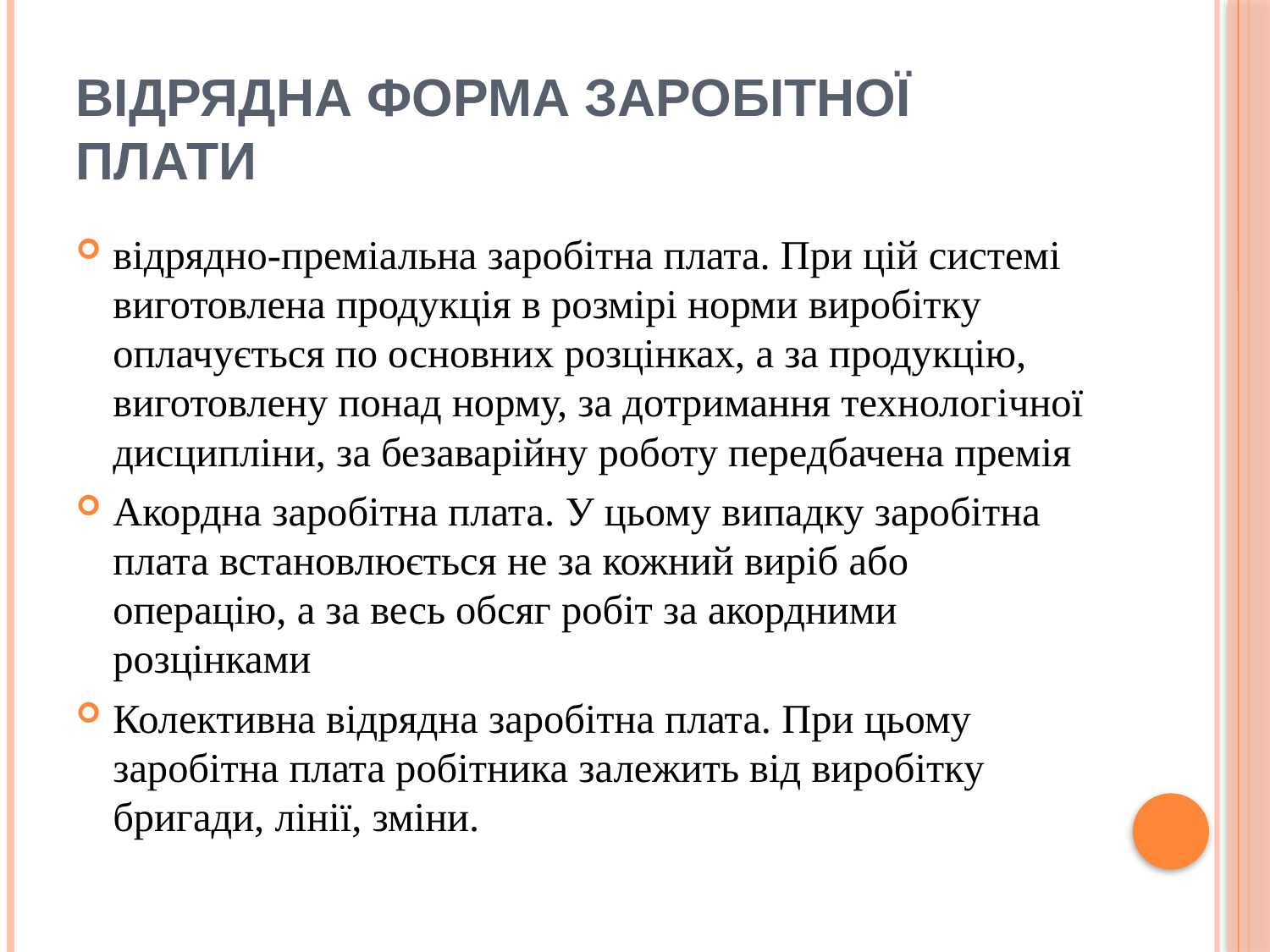

# Відрядна форма заробітної плати
відрядно-преміальна заробітна плата. При цій системі виготовлена продукція в розмірі норми виробітку оплачується по основних розцінках, а за продукцію, виготовлену понад норму, за дотримання технологічної дисципліни, за безаварійну роботу передбачена премія
Акордна заробітна плата. У цьому випадку заробітна плата встановлюється не за кожний виріб або операцію, а за весь обсяг робіт за акордними розцінками
Колективна відрядна заробітна плата. При цьому заробітна плата робітника залежить від виробітку бригади, лінії, зміни.